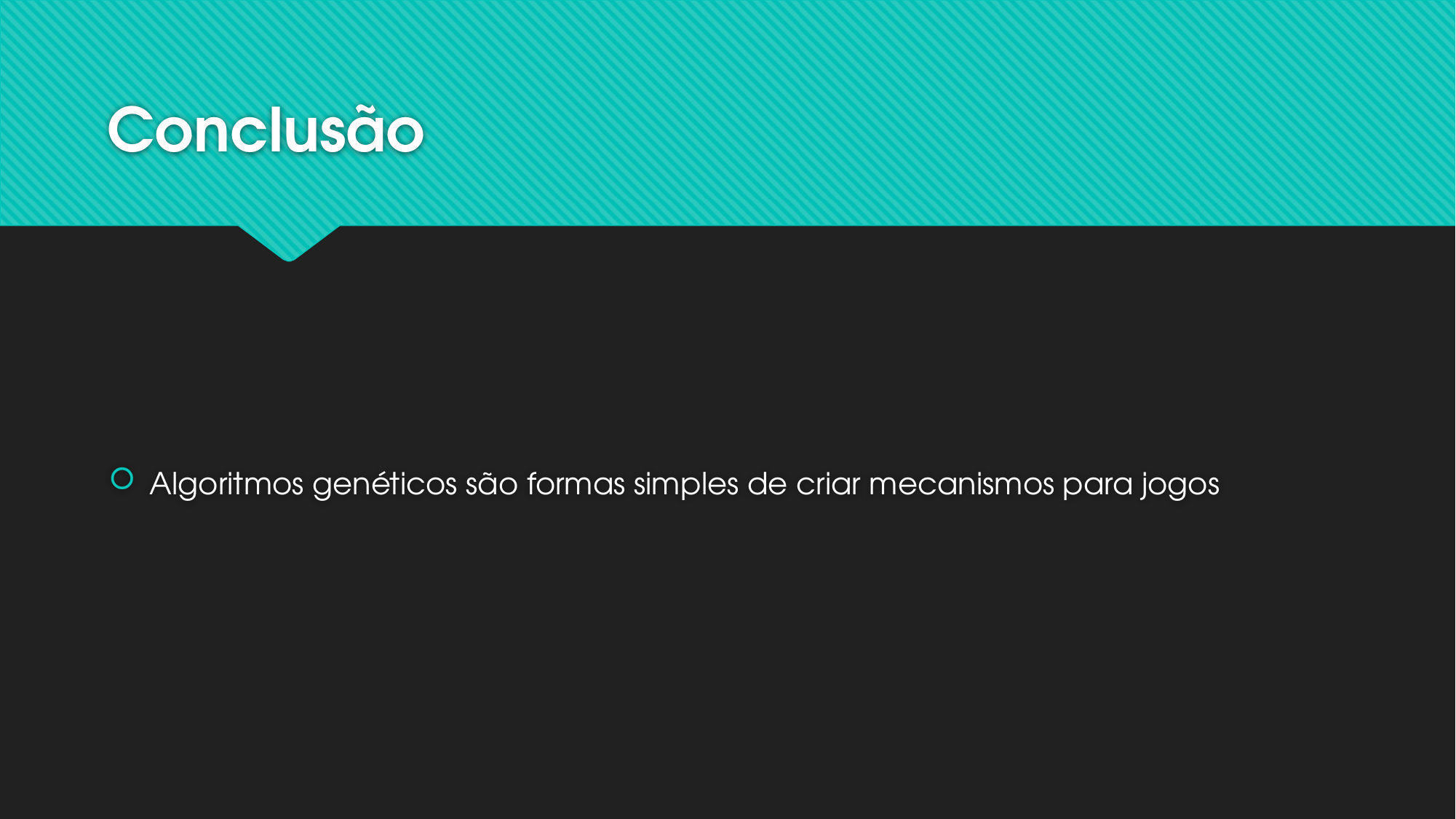

# Conclusão
Algoritmos genéticos são formas simples de criar mecanismos para jogos